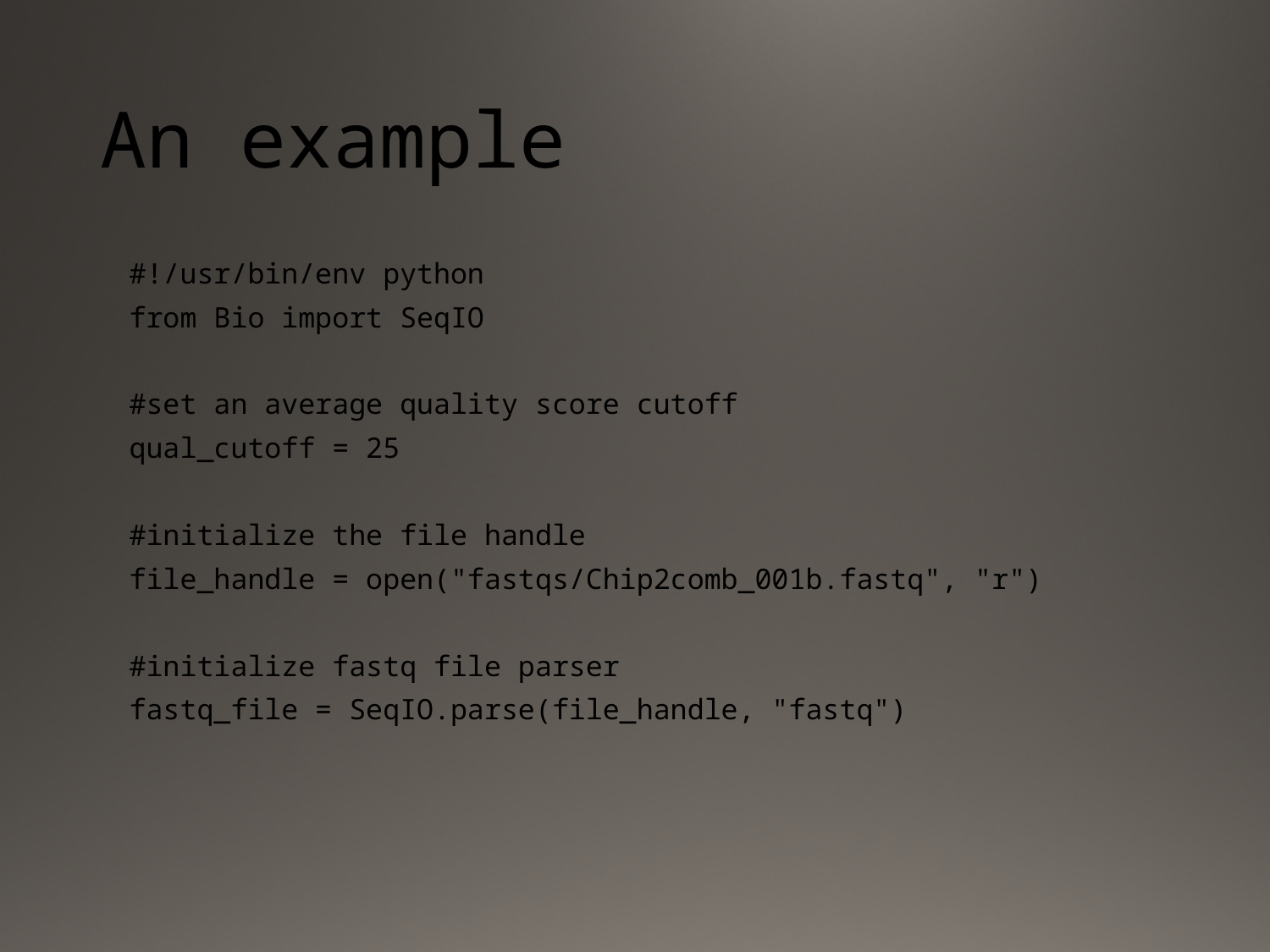

# An example
#!/usr/bin/env python
from Bio import SeqIO

#set an average quality score cutoff
qual_cutoff = 25

#initialize the file handle
file_handle = open("fastqs/Chip2comb_001b.fastq", "r")

#initialize fastq file parser
fastq_file = SeqIO.parse(file_handle, "fastq")